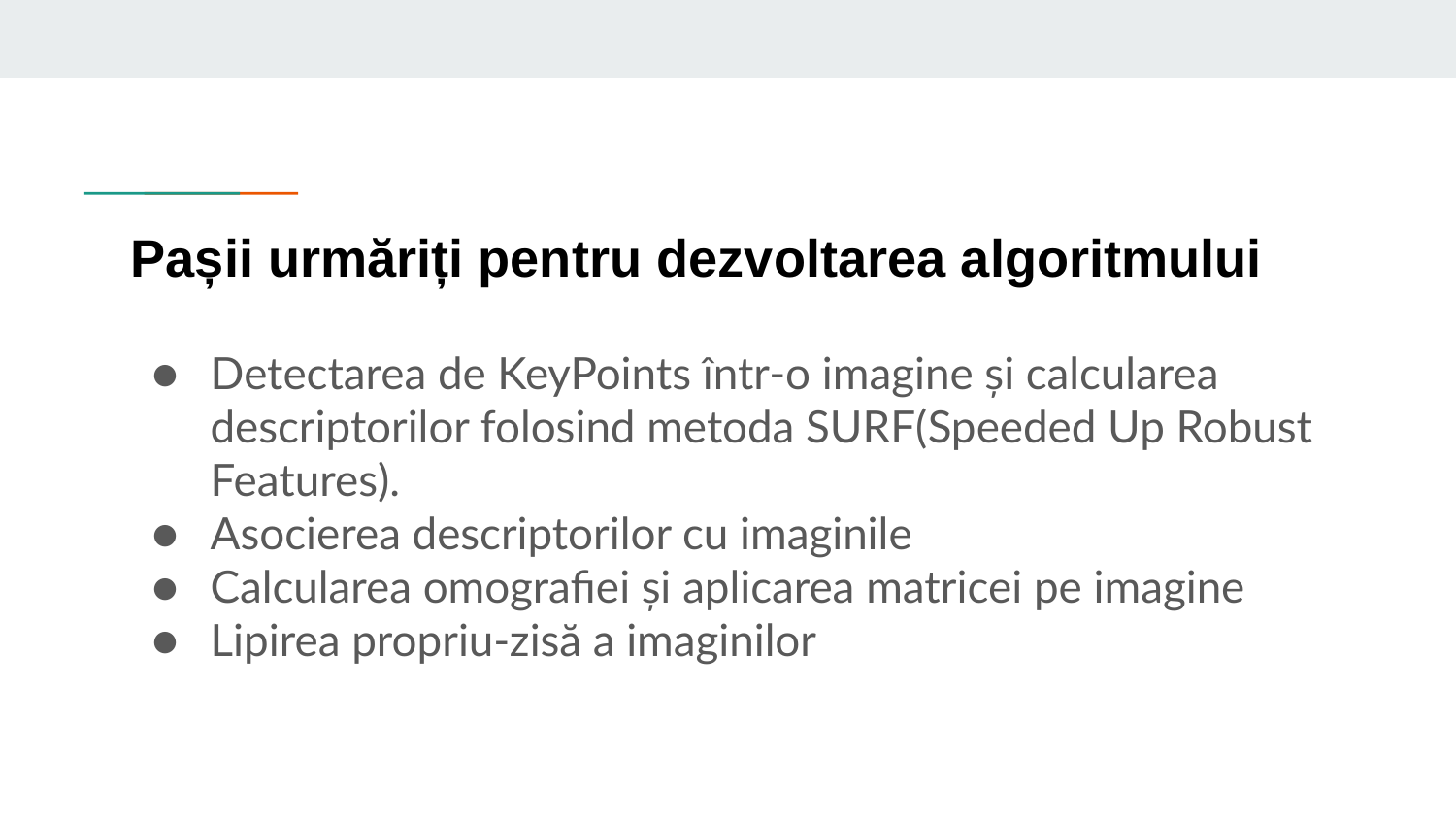

# Pașii urmăriți pentru dezvoltarea algoritmului
Detectarea de KeyPoints într-o imagine și calcularea descriptorilor folosind metoda SURF(Speeded Up Robust Features).
Asocierea descriptorilor cu imaginile
Calcularea omografiei și aplicarea matricei pe imagine
Lipirea propriu-zisă a imaginilor